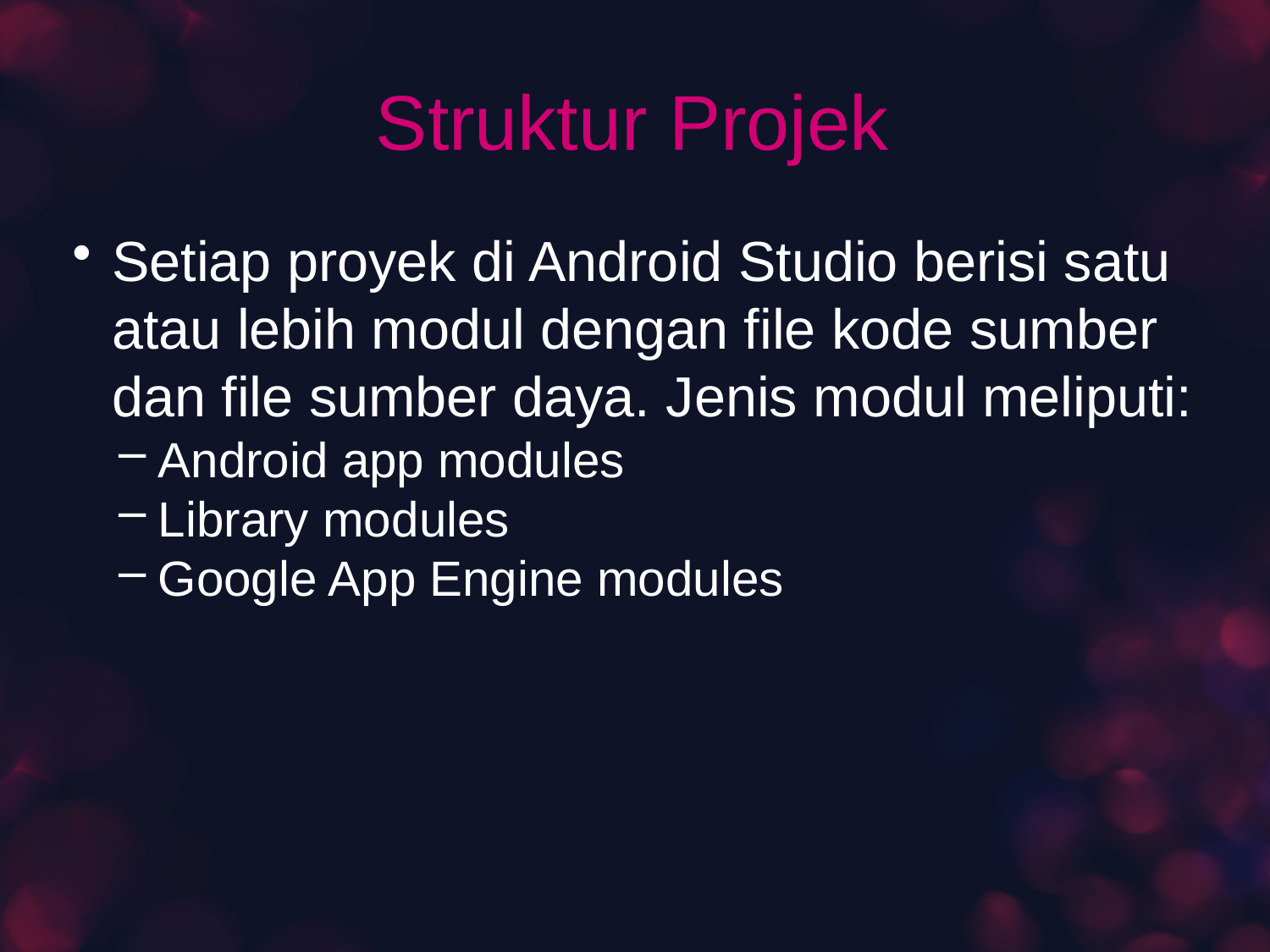

# Struktur Projek
Setiap proyek di Android Studio berisi satu atau lebih modul dengan file kode sumber dan file sumber daya. Jenis modul meliputi:
Android app modules
Library modules
Google App Engine modules